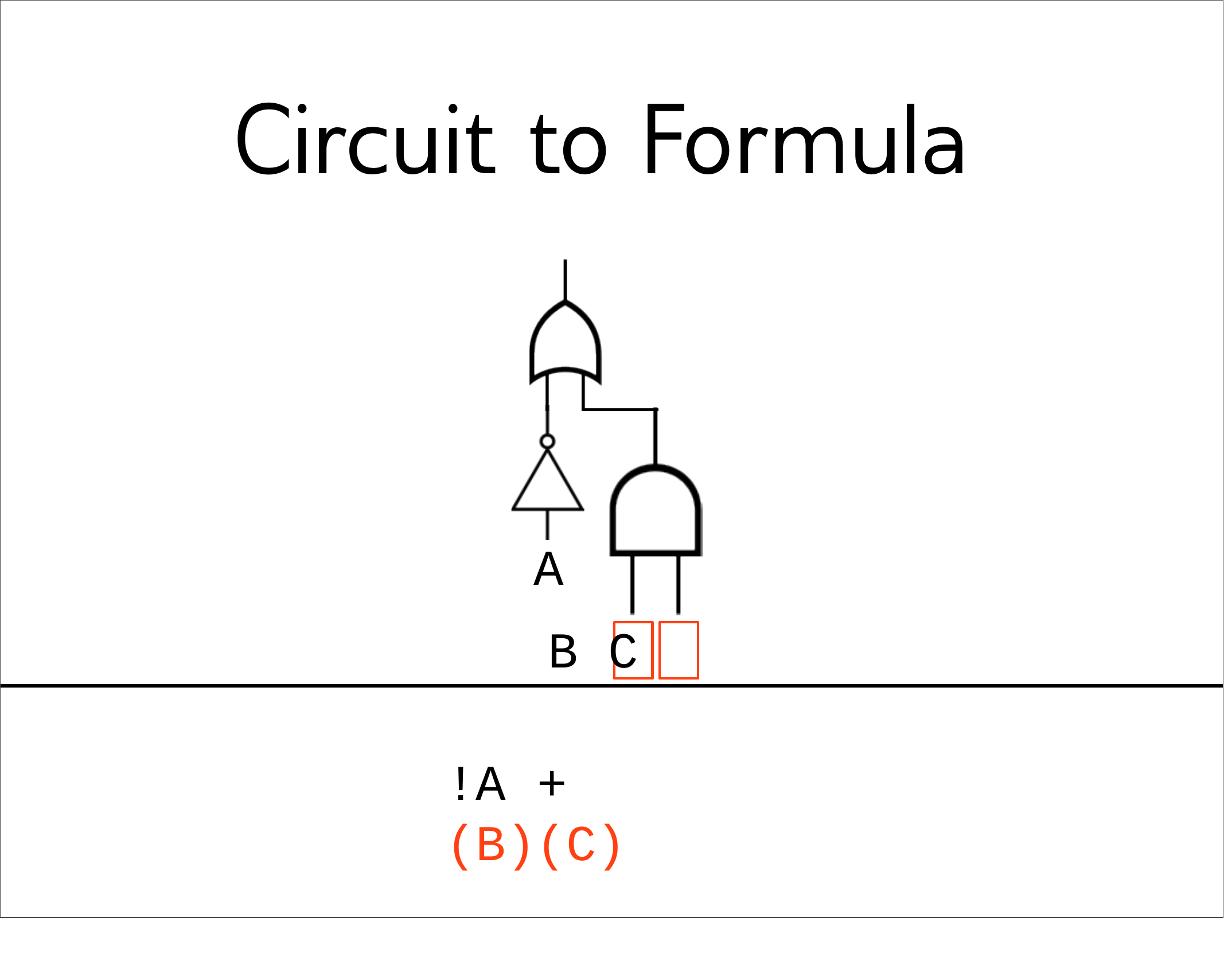

# Circuit to Formula

A
B C

!A	+	(B)(C)